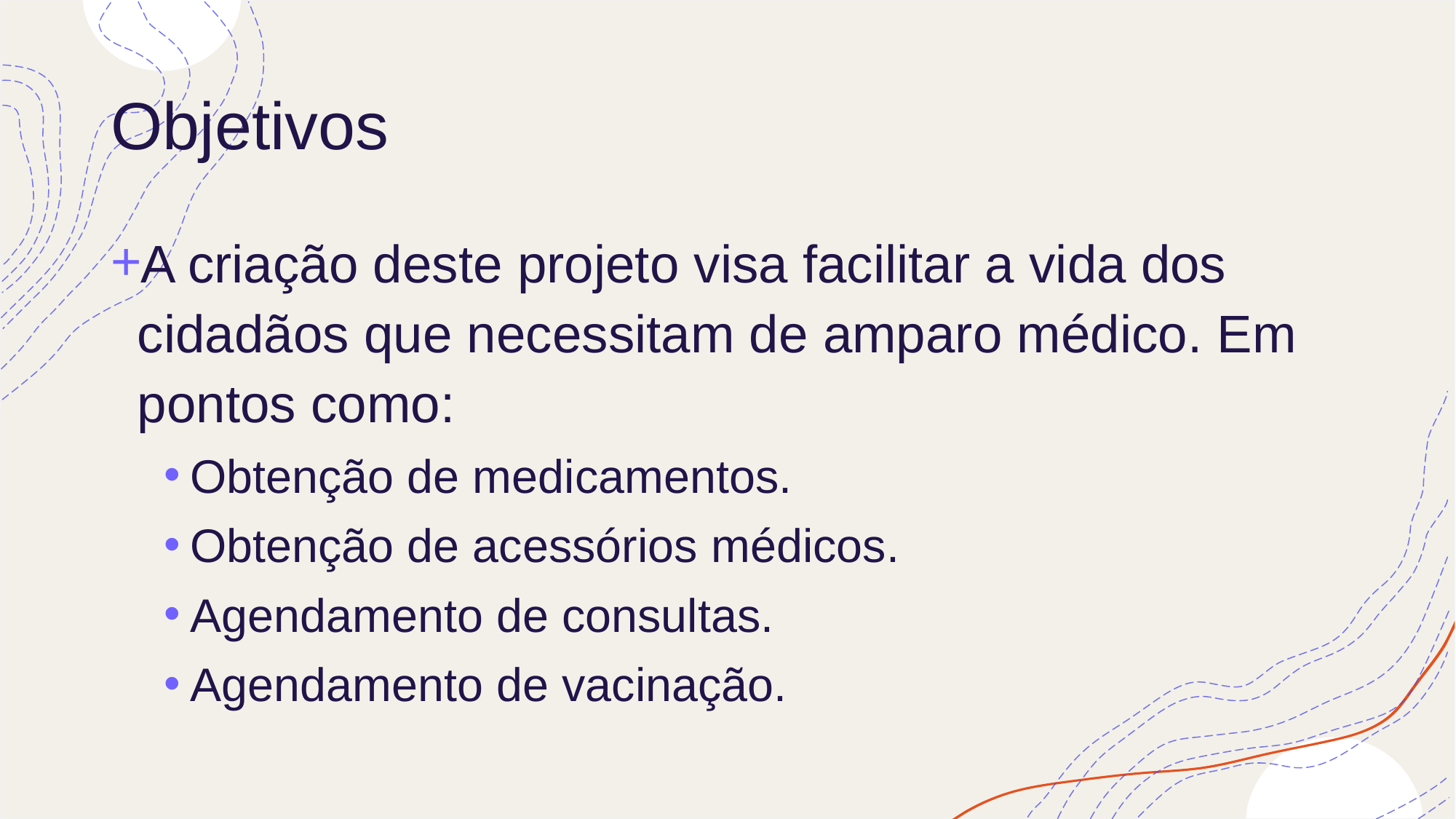

# Objetivos
A criação deste projeto visa facilitar a vida dos cidadãos que necessitam de amparo médico. Em pontos como:
Obtenção de medicamentos.
Obtenção de acessórios médicos.
Agendamento de consultas.
Agendamento de vacinação.